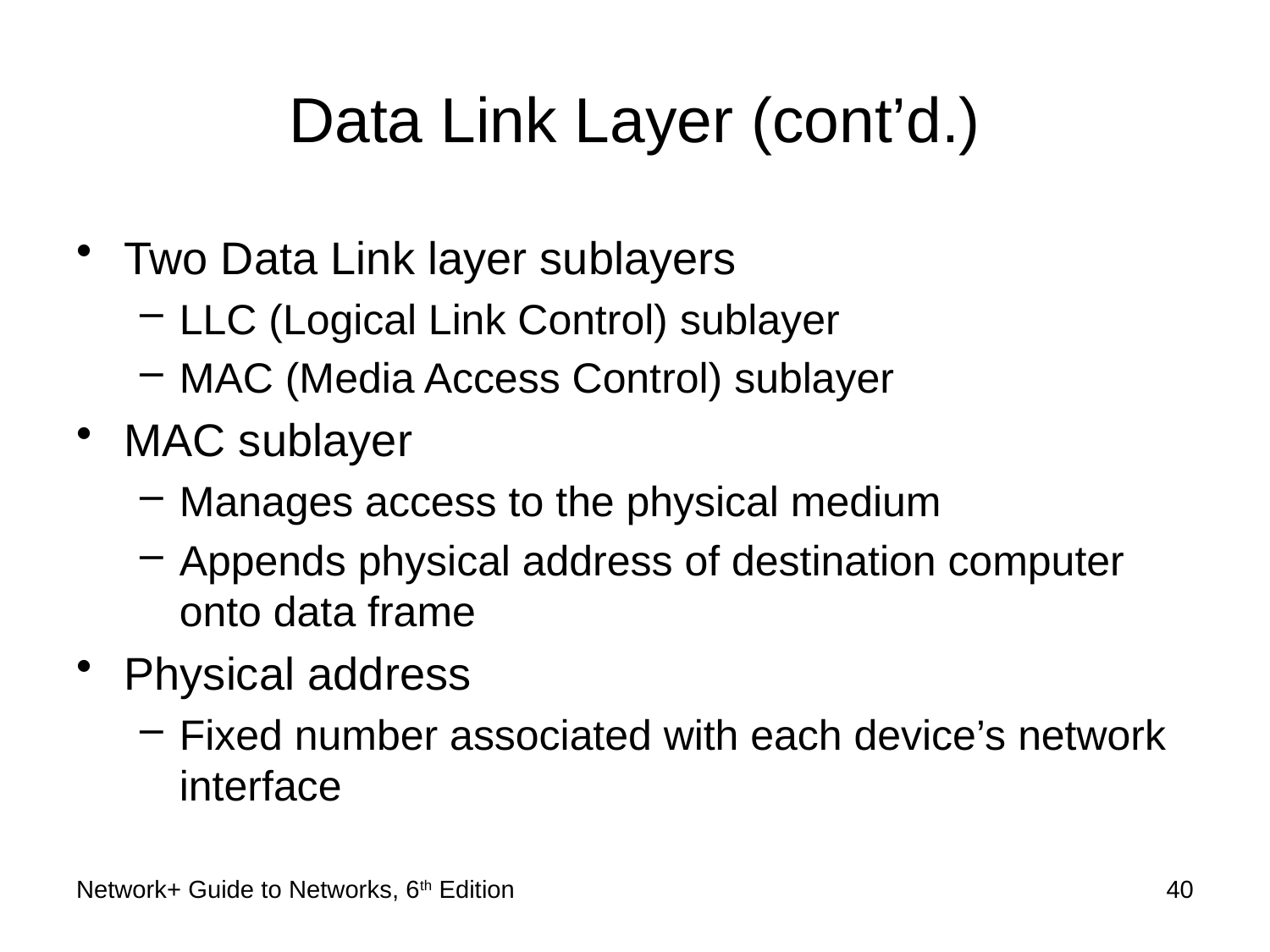

# Data Link Layer (cont’d.)
Two Data Link layer sublayers
LLC (Logical Link Control) sublayer
MAC (Media Access Control) sublayer
MAC sublayer
Manages access to the physical medium
Appends physical address of destination computer onto data frame
Physical address
Fixed number associated with each device’s network interface
Network+ Guide to Networks, 6th Edition
40